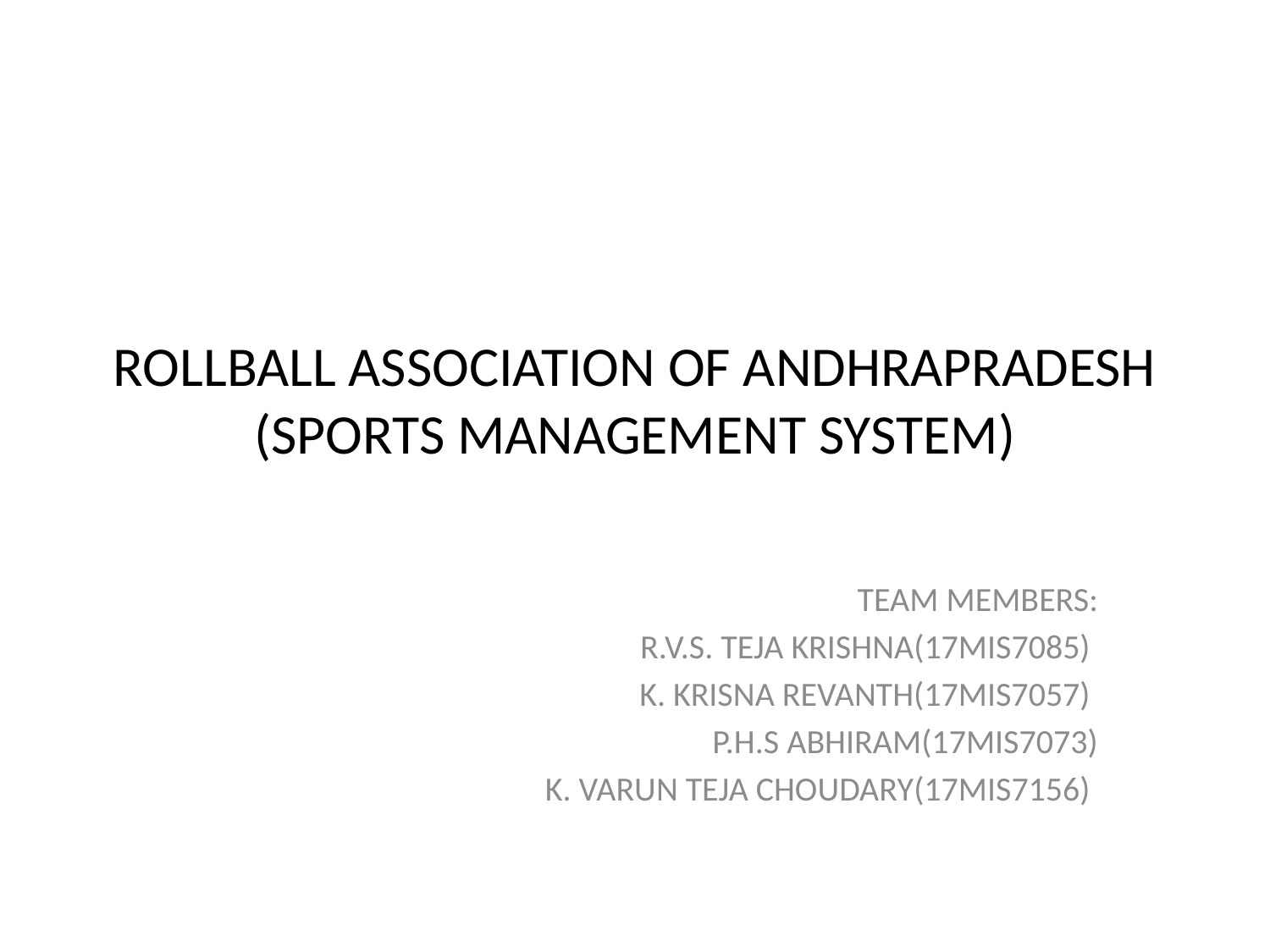

# ROLLBALL ASSOCIATION OF ANDHRAPRADESH (SPORTS MANAGEMENT SYSTEM)
TEAM MEMBERS:
R.V.S. TEJA KRISHNA(17MIS7085)
K. KRISNA REVANTH(17MIS7057)
P.H.S ABHIRAM(17MIS7073)
 K. VARUN TEJA CHOUDARY(17MIS7156)